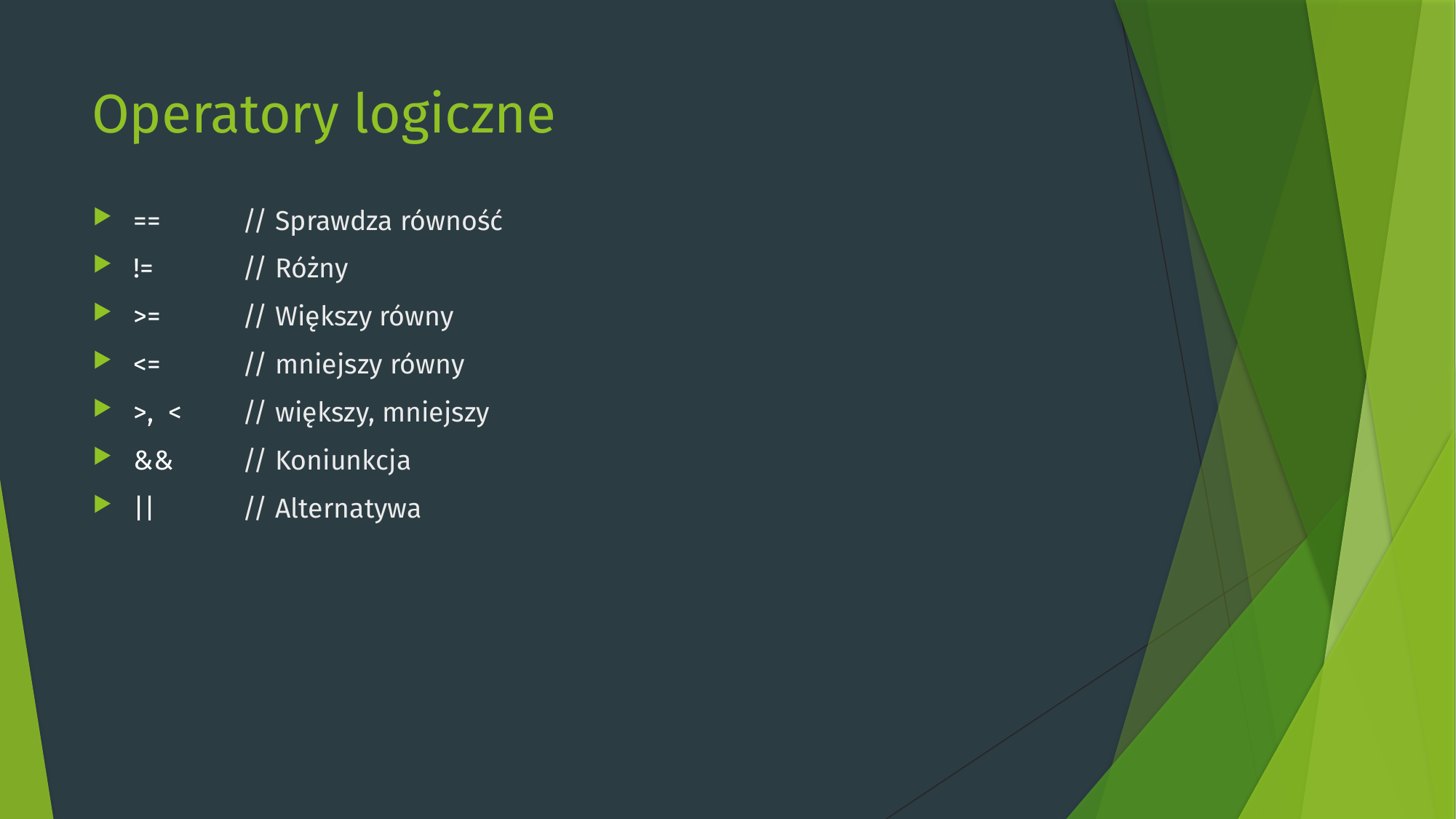

# Operatory logiczne
==	// Sprawdza równość
!=	// Różny
>=	// Większy równy
<=	// mniejszy równy
>,  <	// większy, mniejszy
&&	// Koniunkcja
||	// Alternatywa